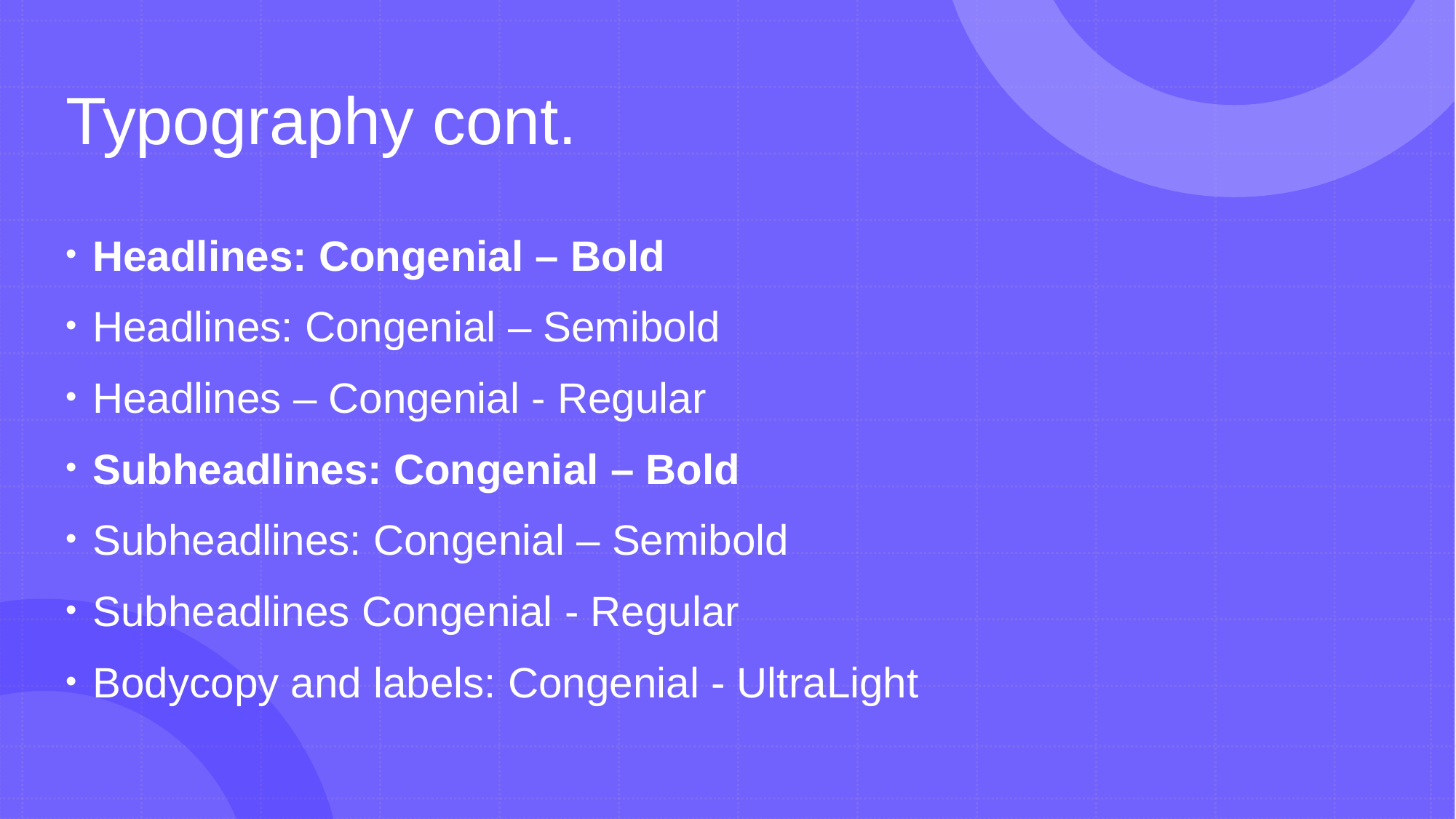

# Typography cont.
Headlines: Congenial – Bold
Headlines: Congenial – Semibold
Headlines – Congenial - Regular
Subheadlines: Congenial – Bold
Subheadlines: Congenial – Semibold
Subheadlines Congenial - Regular
Bodycopy and labels: Congenial - UltraLight